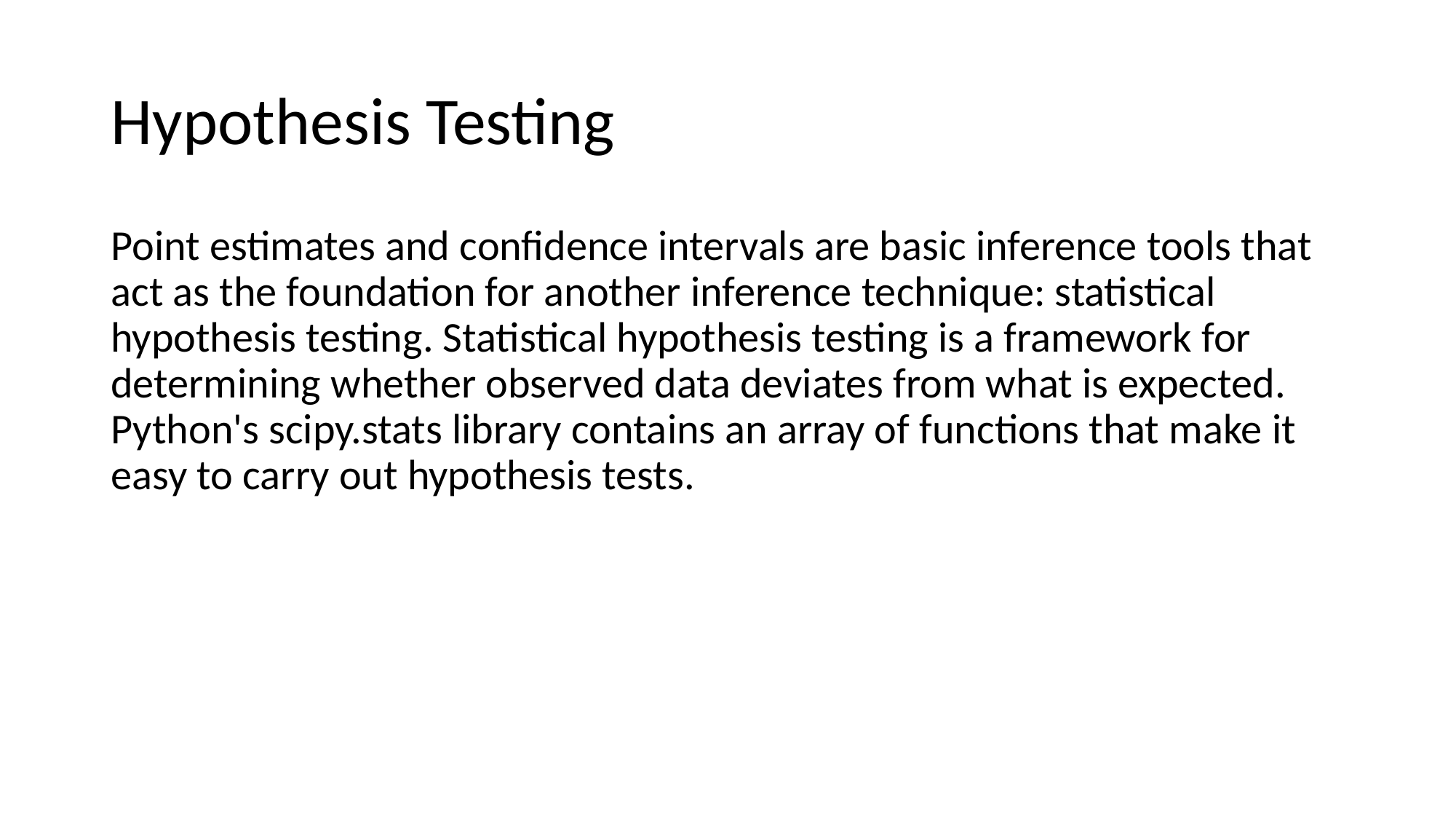

# Hypothesis Testing
Point estimates and confidence intervals are basic inference tools that act as the foundation for another inference technique: statistical hypothesis testing. Statistical hypothesis testing is a framework for determining whether observed data deviates from what is expected. Python's scipy.stats library contains an array of functions that make it easy to carry out hypothesis tests.